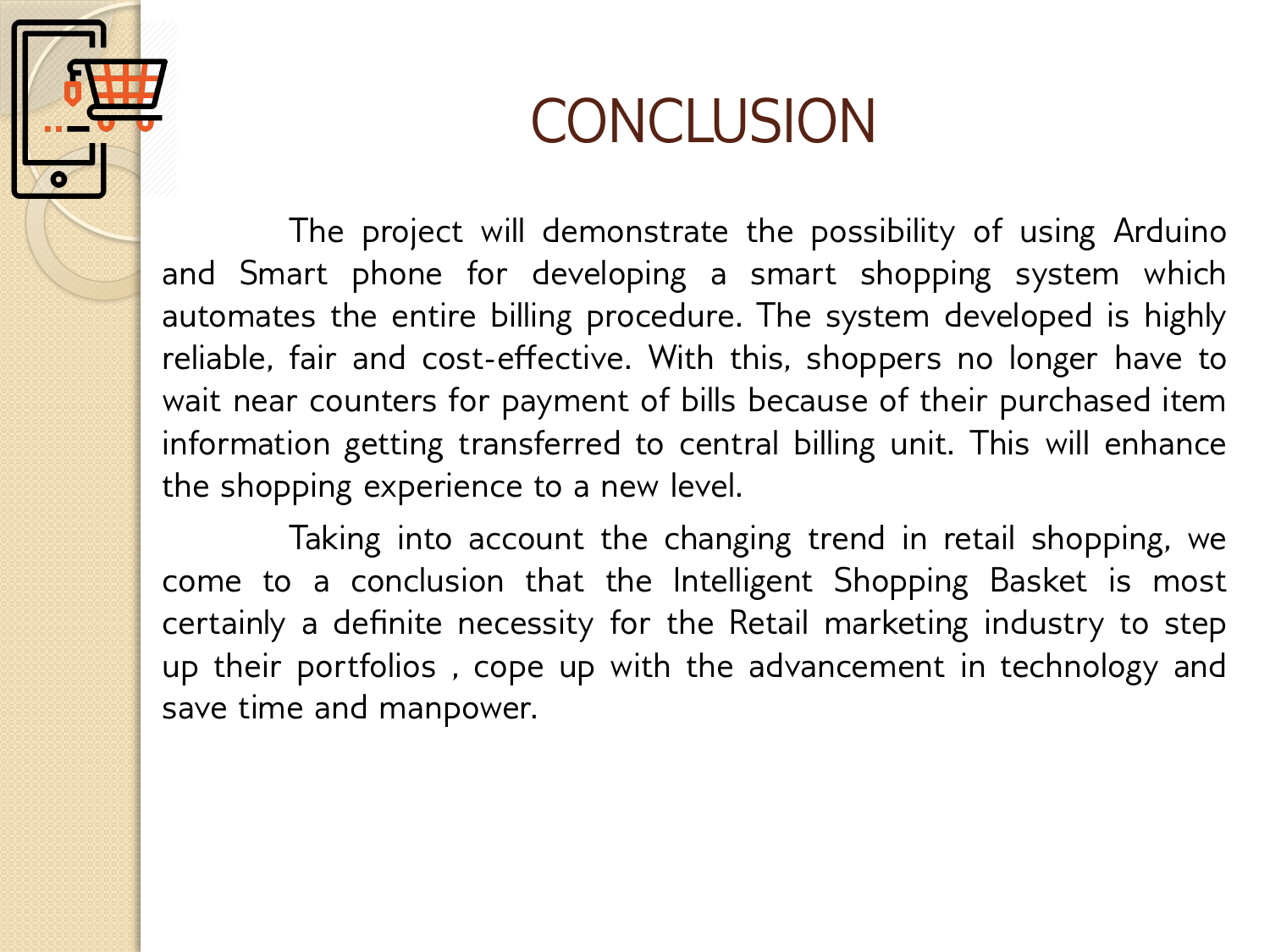

# CONCLUSION
		The project will demonstrate the possibility of using Arduino and Smart phone for developing a smart shopping system which automates the entire billing procedure. The system developed is highly reliable, fair and cost-effective. With this, shoppers no longer have to wait near counters for payment of bills because of their purchased item information getting transferred to central billing unit. This will enhance the shopping experience to a new level.
		Taking into account the changing trend in retail shopping, we come to a conclusion that the Intelligent Shopping Basket is most certainly a definite necessity for the Retail marketing industry to step up their portfolios , cope up with the advancement in technology and save time and manpower.